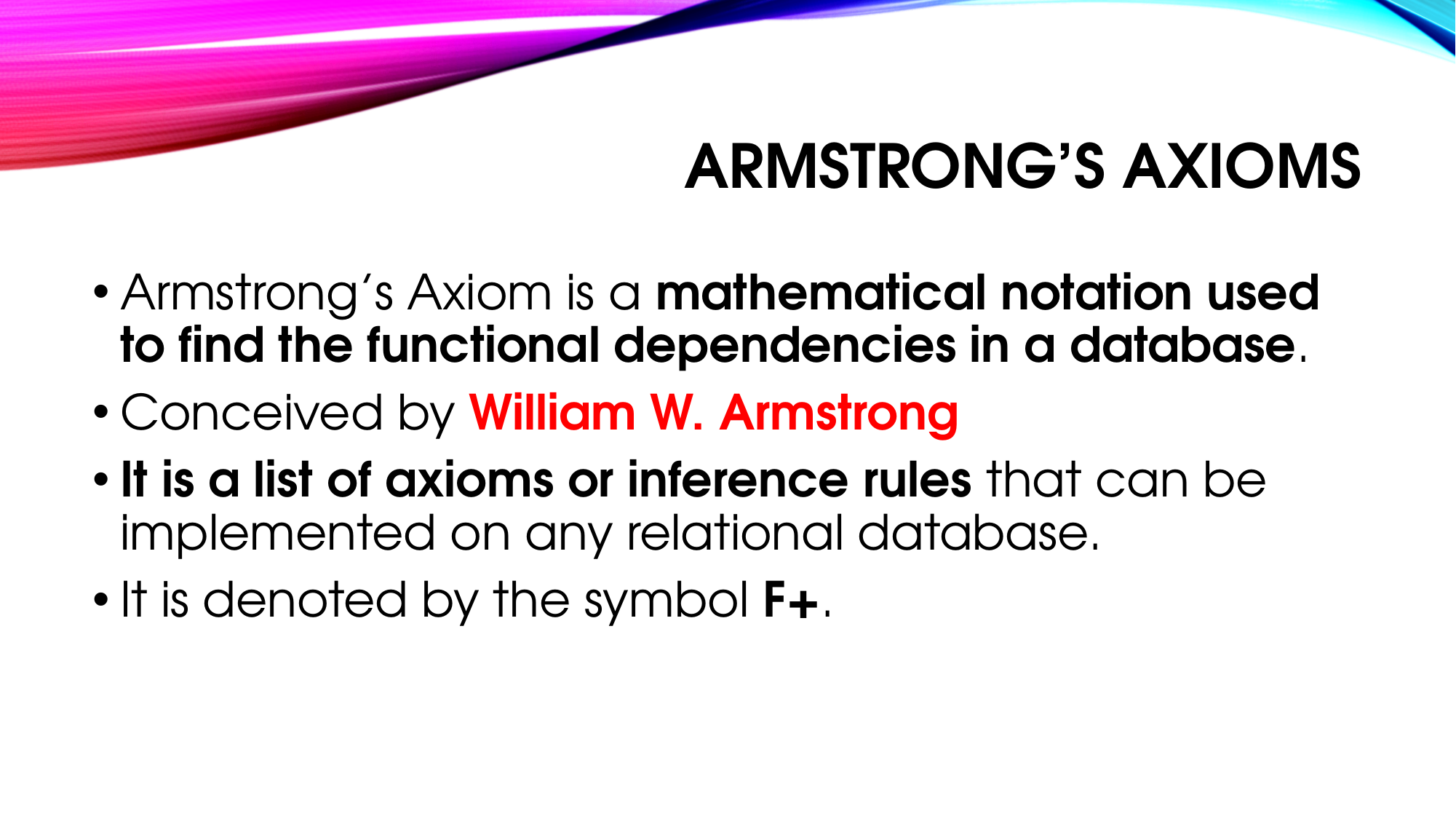

# Armstrong’s Axioms
Armstrong’s Axiom is a mathematical notation used to find the functional dependencies in a database.
Conceived by William W. Armstrong
It is a list of axioms or inference rules that can be implemented on any relational database.
It is denoted by the symbol F+.